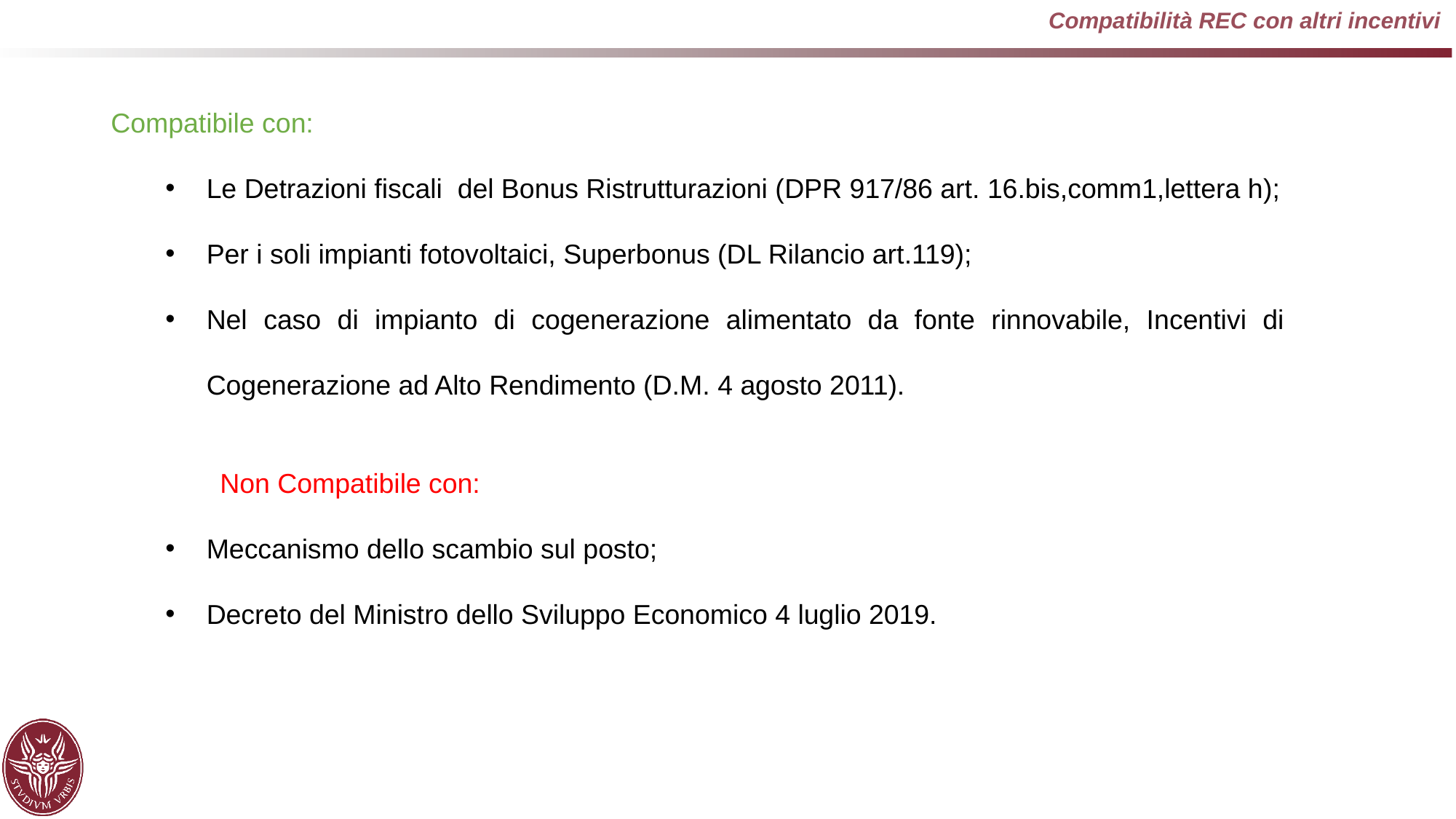

Compatibilità REC con altri incentivi
Compatibile con:
Le Detrazioni fiscali  del Bonus Ristrutturazioni (DPR 917/86 art. 16.bis,comm1,lettera h);
Per i soli impianti fotovoltaici, Superbonus (DL Rilancio art.119);
Nel caso di impianto di cogenerazione alimentato da fonte rinnovabile, Incentivi di Cogenerazione ad Alto Rendimento (D.M. 4 agosto 2011).

Non Compatibile con:
Meccanismo dello scambio sul posto;
Decreto del Ministro dello Sviluppo Economico 4 luglio 2019.